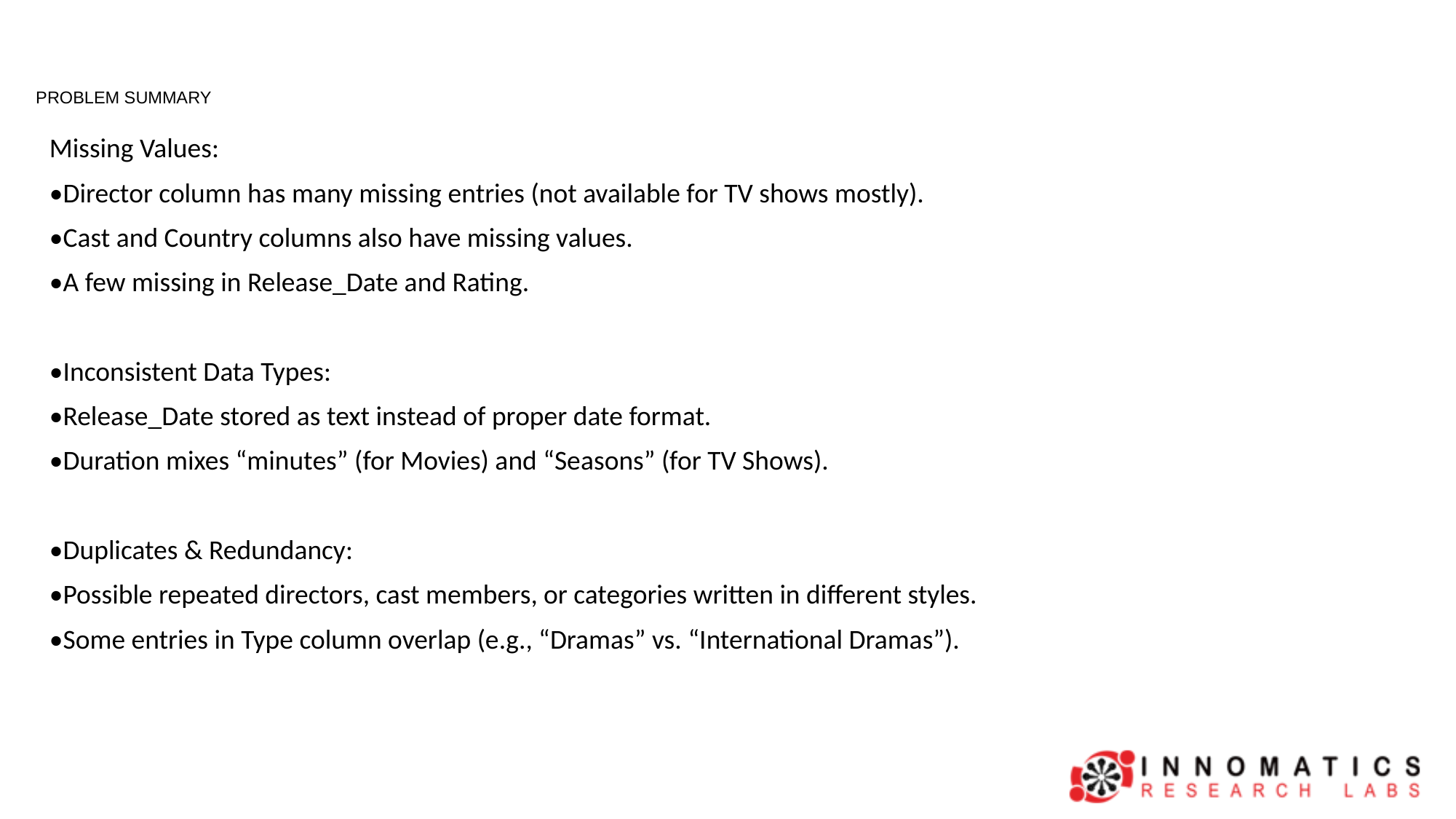

# PROBLEM SUMMARY
Missing Values:
•Director column has many missing entries (not available for TV shows mostly).
•Cast and Country columns also have missing values.
•A few missing in Release_Date and Rating.

•Inconsistent Data Types:
•Release_Date stored as text instead of proper date format.
•Duration mixes “minutes” (for Movies) and “Seasons” (for TV Shows).

•Duplicates & Redundancy:
•Possible repeated directors, cast members, or categories written in different styles.
•Some entries in Type column overlap (e.g., “Dramas” vs. “International Dramas”).